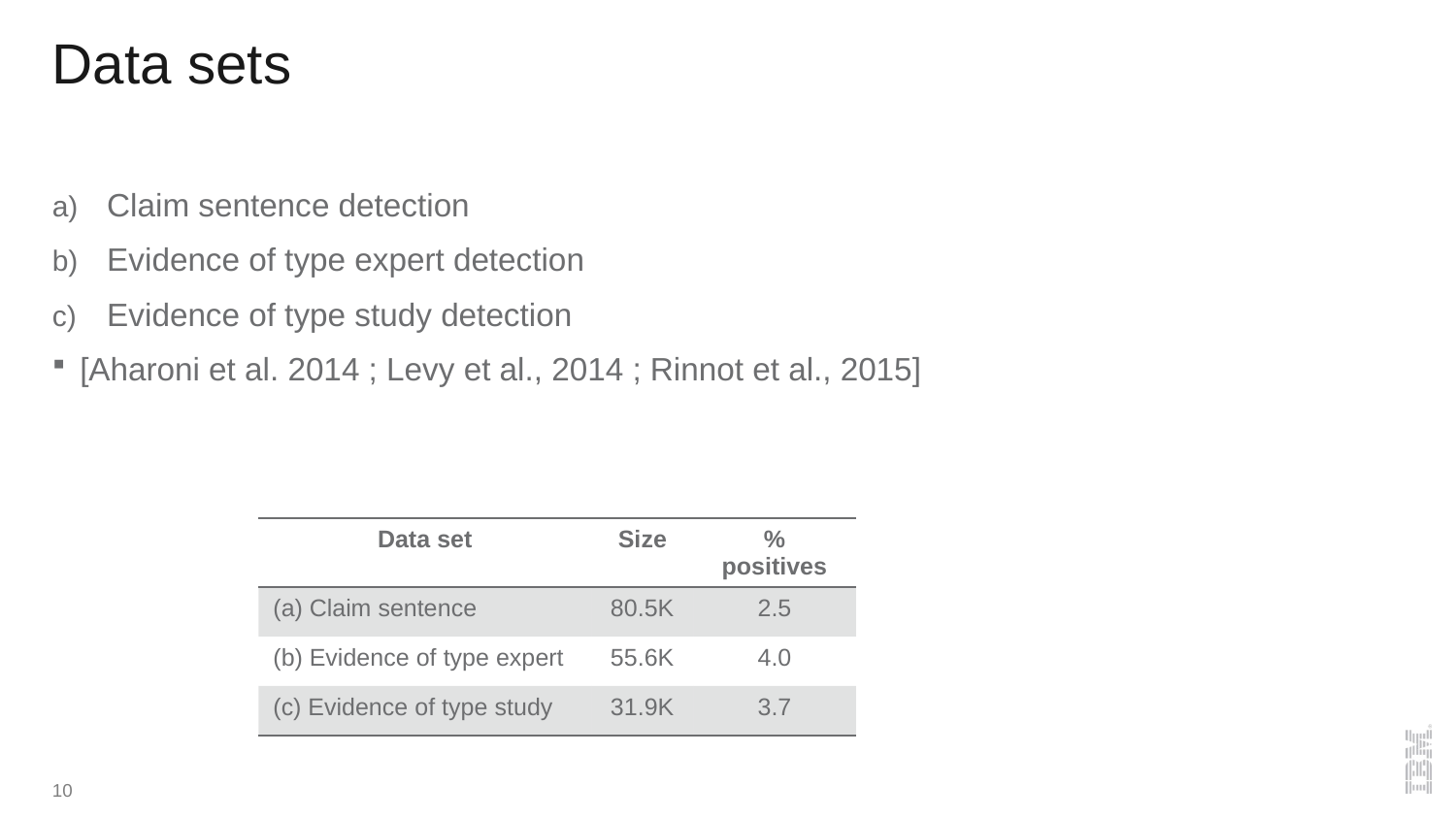

# Data sets
Claim sentence detection
Evidence of type expert detection
Evidence of type study detection
[Aharoni et al. 2014 ; Levy et al., 2014 ; Rinnot et al., 2015]
| Data set | Size | % positives |
| --- | --- | --- |
| (a) Claim sentence | 80.5K | 2.5 |
| (b) Evidence of type expert | 55.6K | 4.0 |
| (c) Evidence of type study | 31.9K | 3.7 |
10